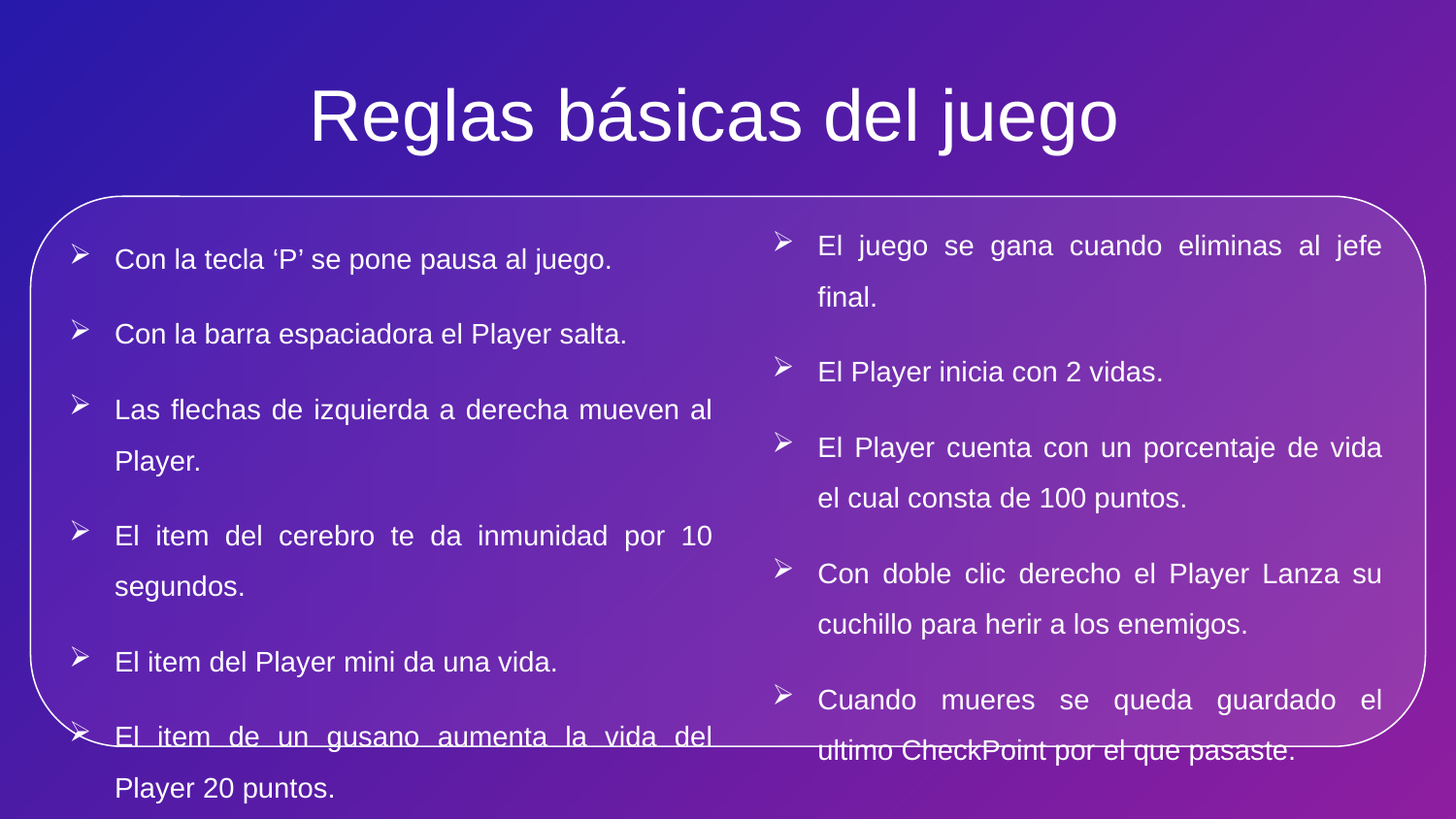

# Reglas básicas del juego
El juego se gana cuando eliminas al jefe final.
El Player inicia con 2 vidas.
El Player cuenta con un porcentaje de vida el cual consta de 100 puntos.
Con doble clic derecho el Player Lanza su cuchillo para herir a los enemigos.
Cuando mueres se queda guardado el ultimo CheckPoint por el que pasaste.
Con la tecla ‘P’ se pone pausa al juego.
Con la barra espaciadora el Player salta.
Las flechas de izquierda a derecha mueven al Player.
El item del cerebro te da inmunidad por 10 segundos.
El item del Player mini da una vida.
El item de un gusano aumenta la vida del Player 20 puntos.